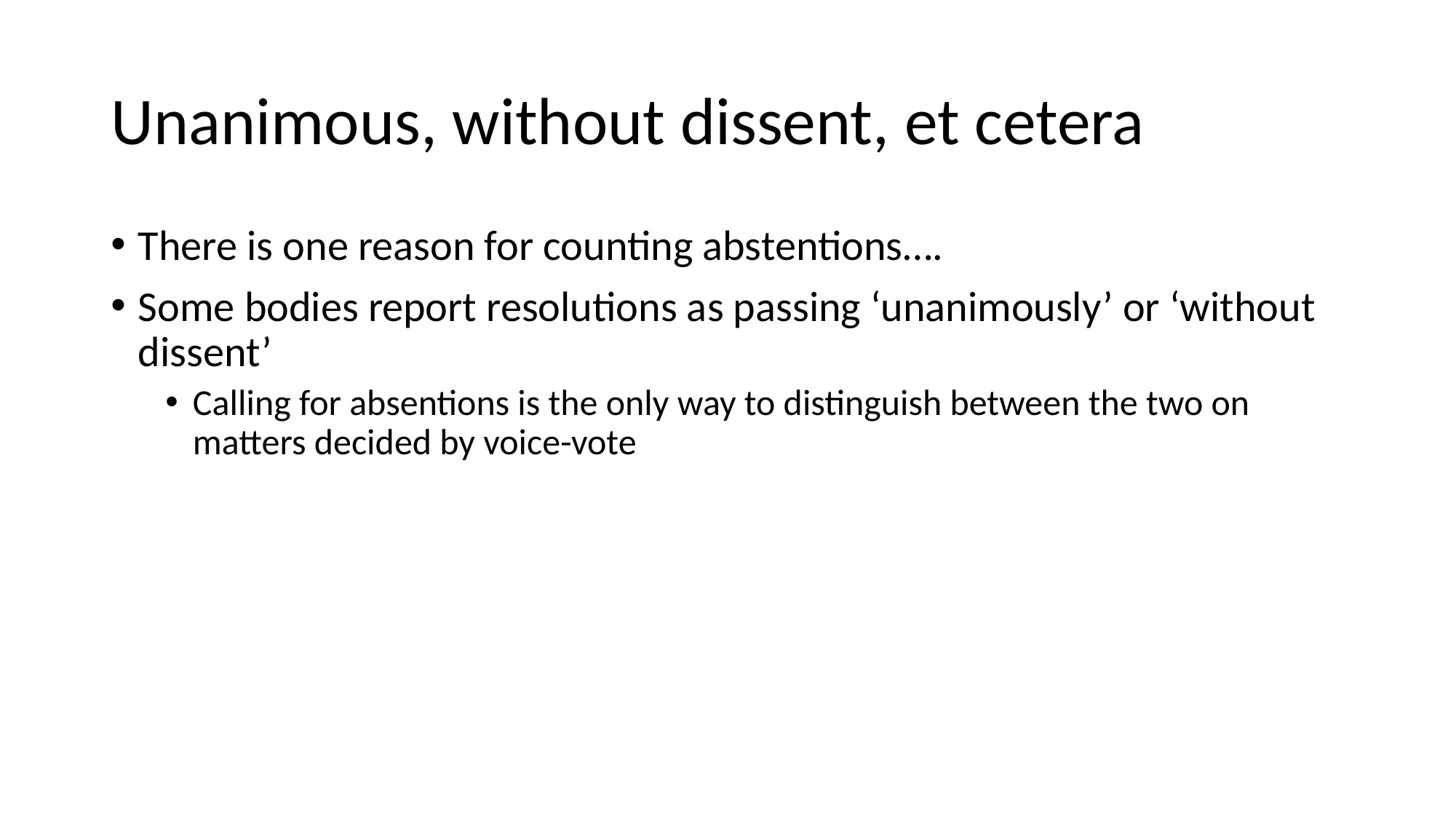

# Unanimous, without dissent, et cetera
There is one reason for counting abstentions….
Some bodies report resolutions as passing ‘unanimously’ or ‘without dissent’
Calling for absentions is the only way to distinguish between the two on matters decided by voice-vote